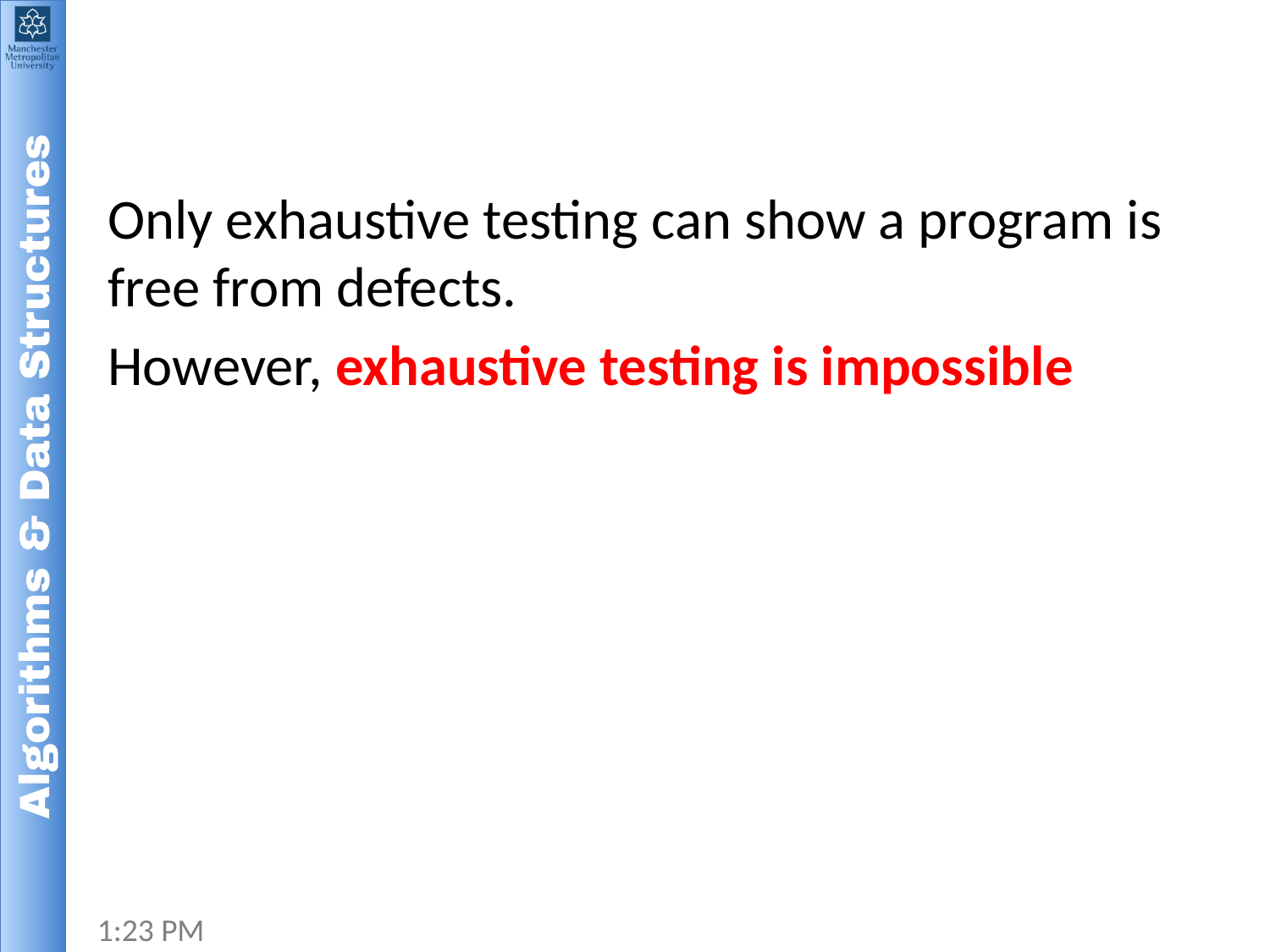

Only exhaustive testing can show a program is
free from defects.
However, exhaustive testing is impossible